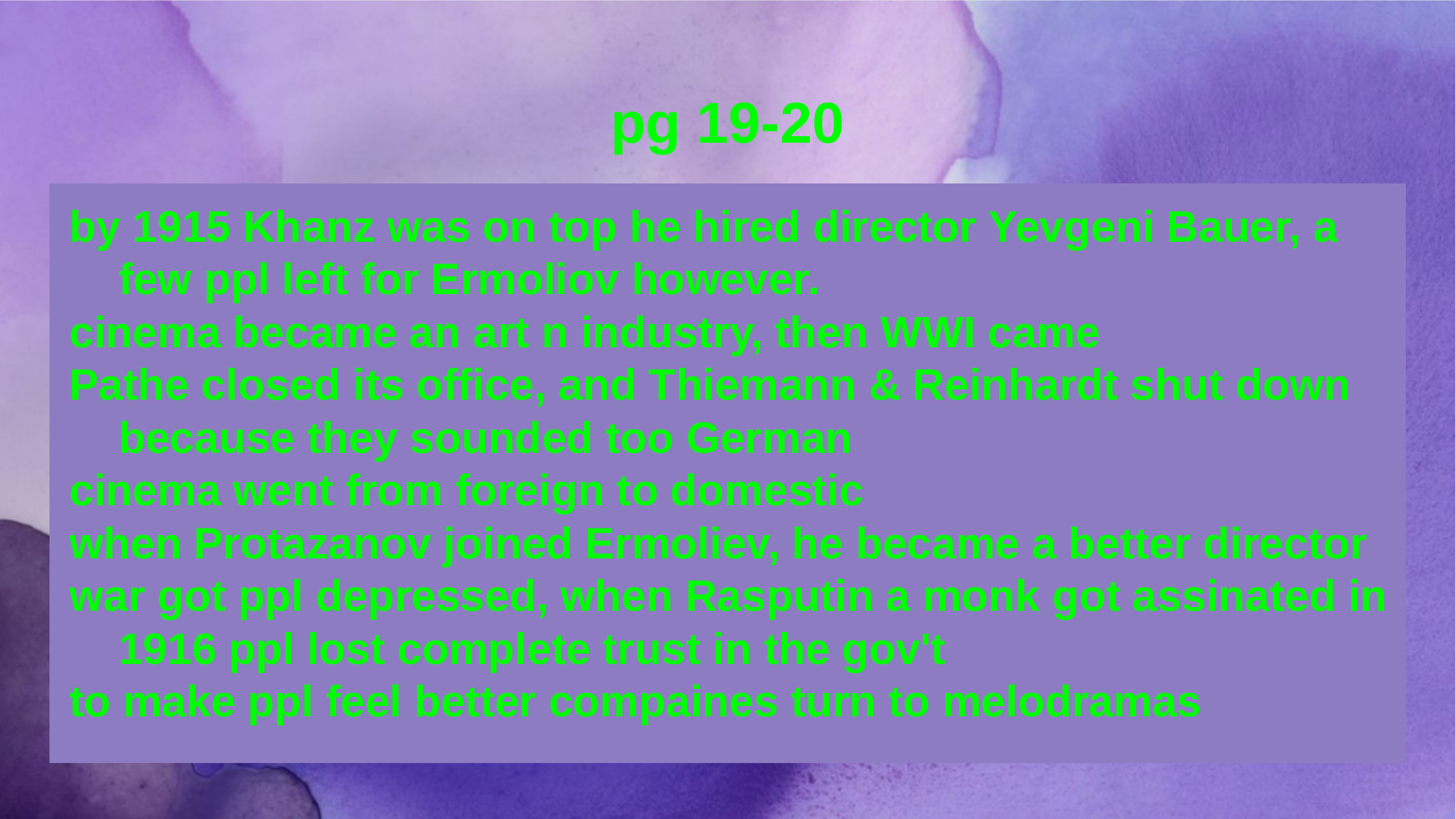

# pg 19-20
by 1915 Khanz was on top he hired director Yevgeni Bauer, a few ppl left for Ermoliov however.
cinema became an art n industry, then WWI came
Pathe closed its office, and Thiemann & Reinhardt shut down because they sounded too German
cinema went from foreign to domestic
when Protazanov joined Ermoliev, he became a better director
war got ppl depressed, when Rasputin a monk got assinated in 1916 ppl lost complete trust in the gov't
to make ppl feel better compaines turn to melodramas